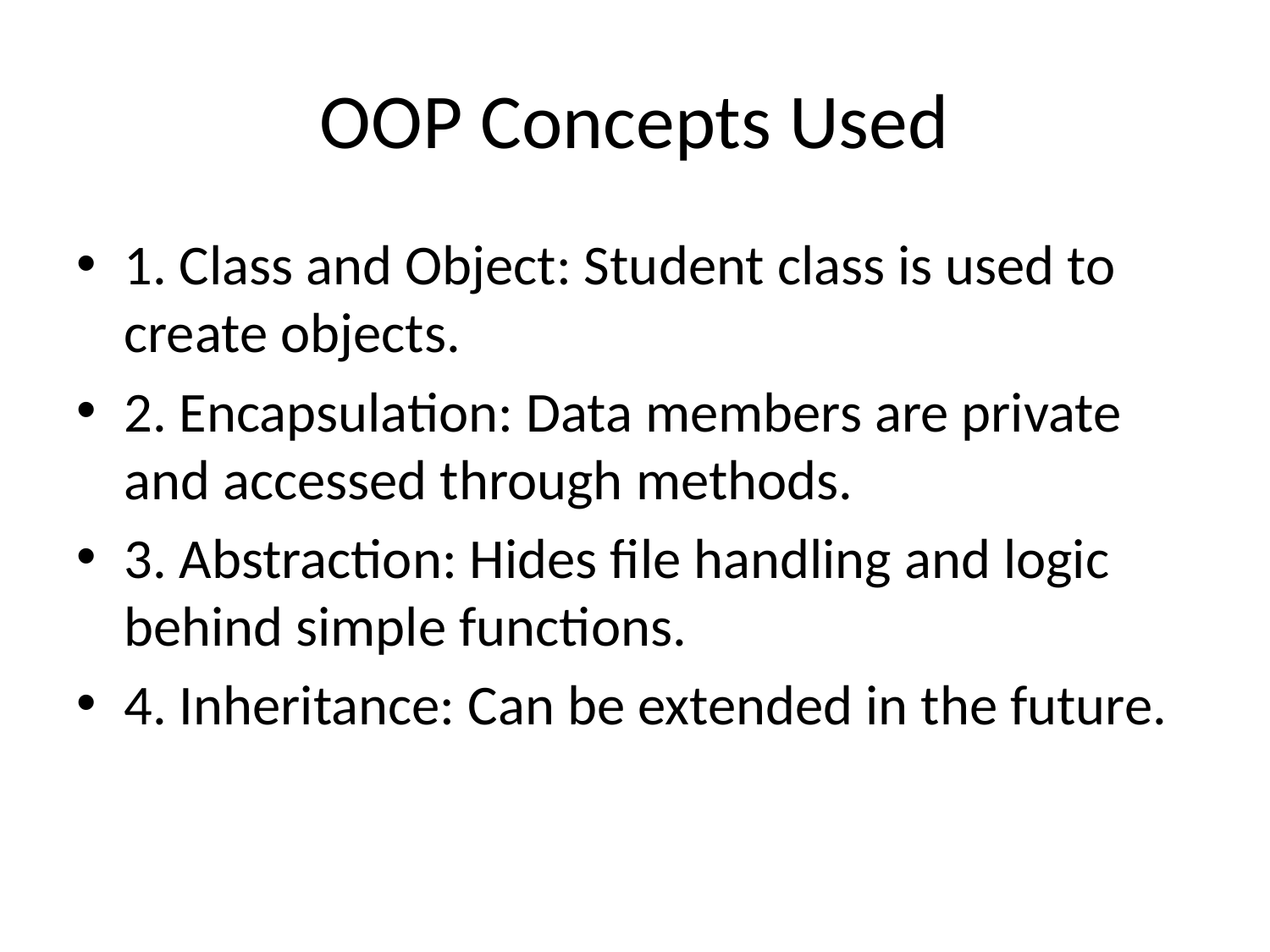

# OOP Concepts Used
1. Class and Object: Student class is used to create objects.
2. Encapsulation: Data members are private and accessed through methods.
3. Abstraction: Hides file handling and logic behind simple functions.
4. Inheritance: Can be extended in the future.